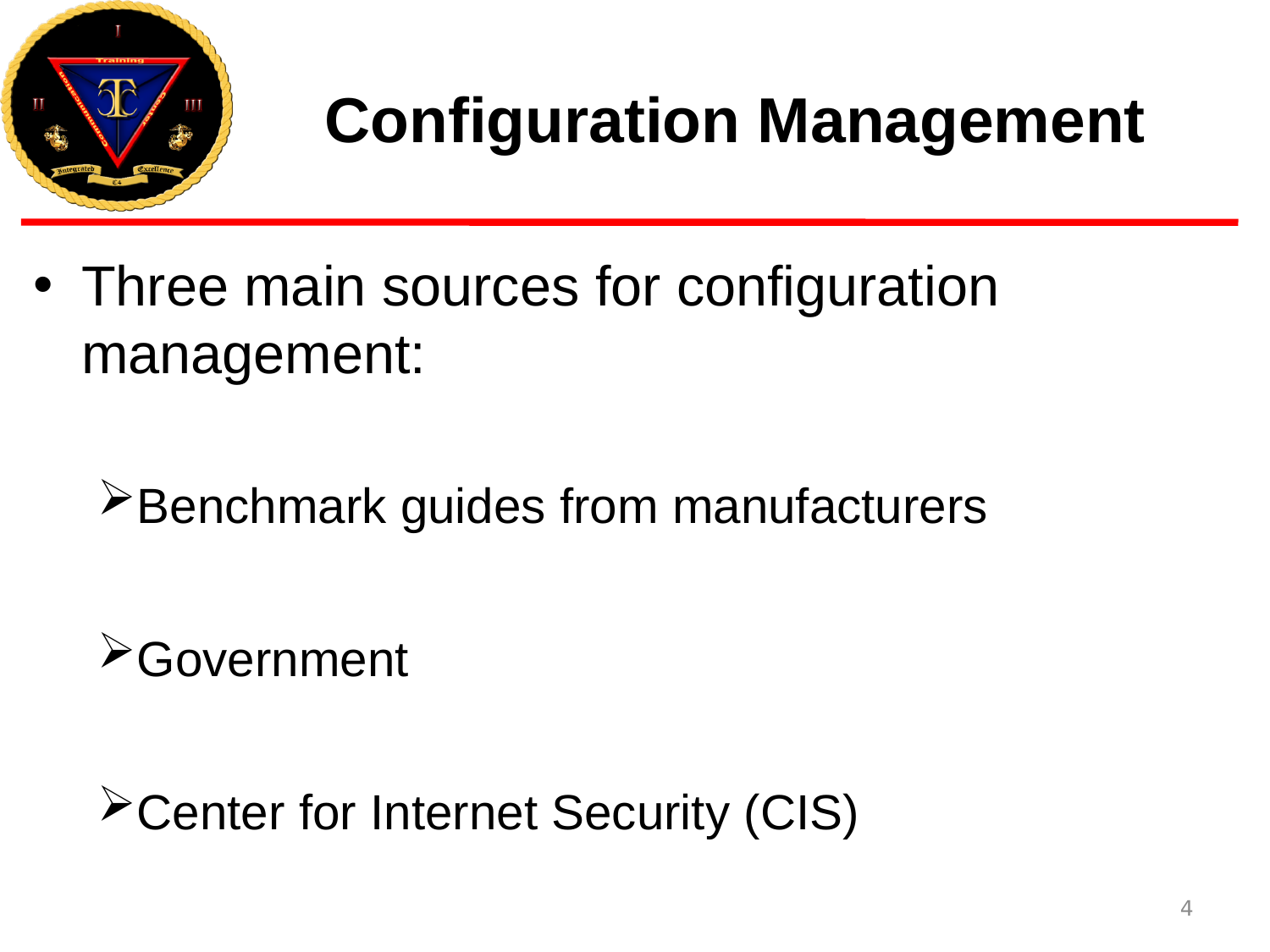

# Configuration Management
Three main sources for configuration management:

Benchmark guides from manufacturers

Government

Center for Internet Security (CIS)
4